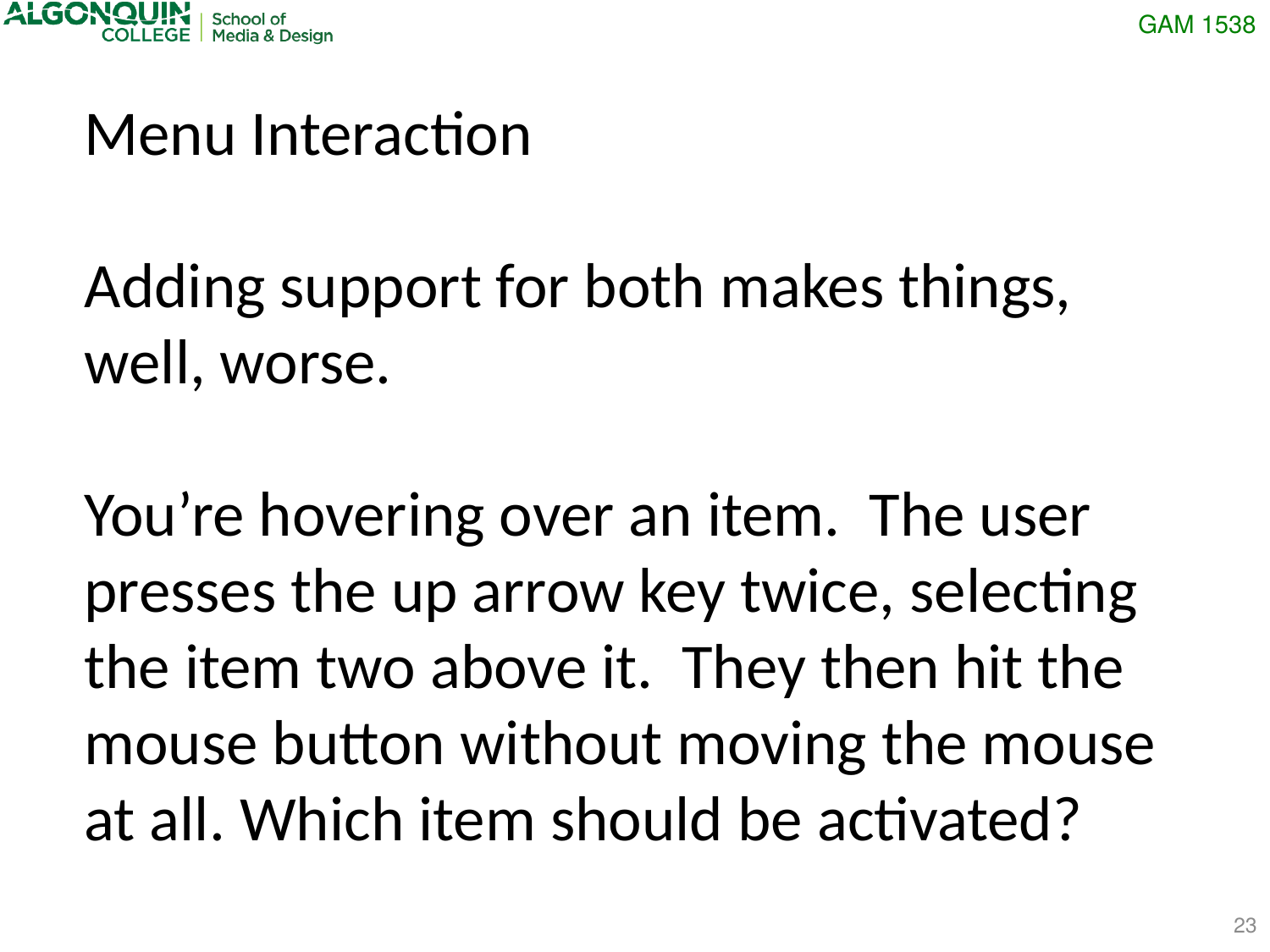

Menu Interaction

Adding support for both makes things, well, worse.

You’re hovering over an item.  The user presses the up arrow key twice, selecting the item two above it.  They then hit the mouse button without moving the mouse at all. Which item should be activated?
23